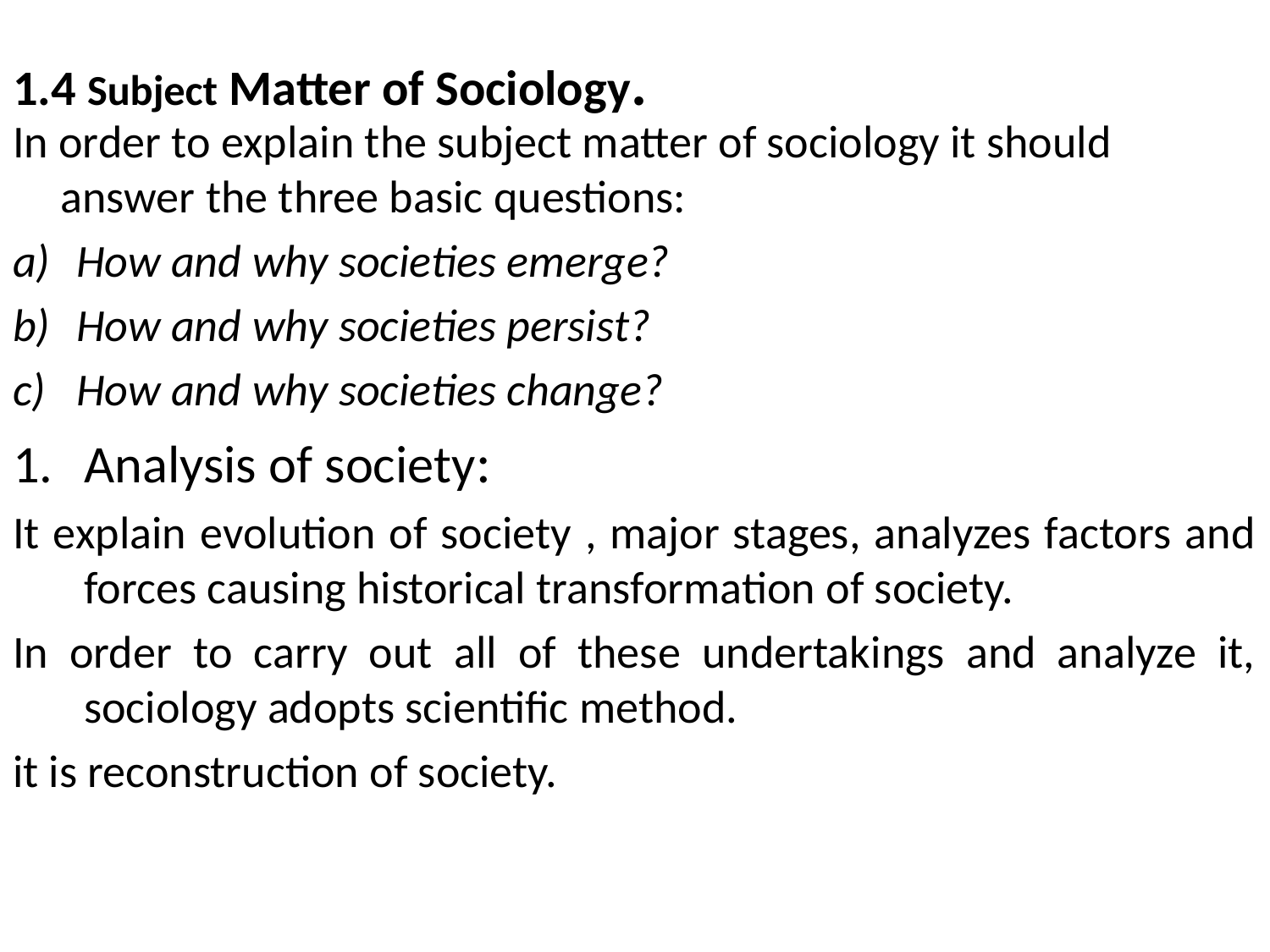

# 1.4 Subject Matter of Sociology.
In order to explain the subject matter of sociology it should answer the three basic questions:
How and why societies emerge?
How and why societies persist?
How and why societies change?
Analysis of society:
It explain evolution of society , major stages, analyzes factors and forces causing historical transformation of society.
In order to carry out all of these undertakings and analyze it, sociology adopts scientific method.
it is reconstruction of society.